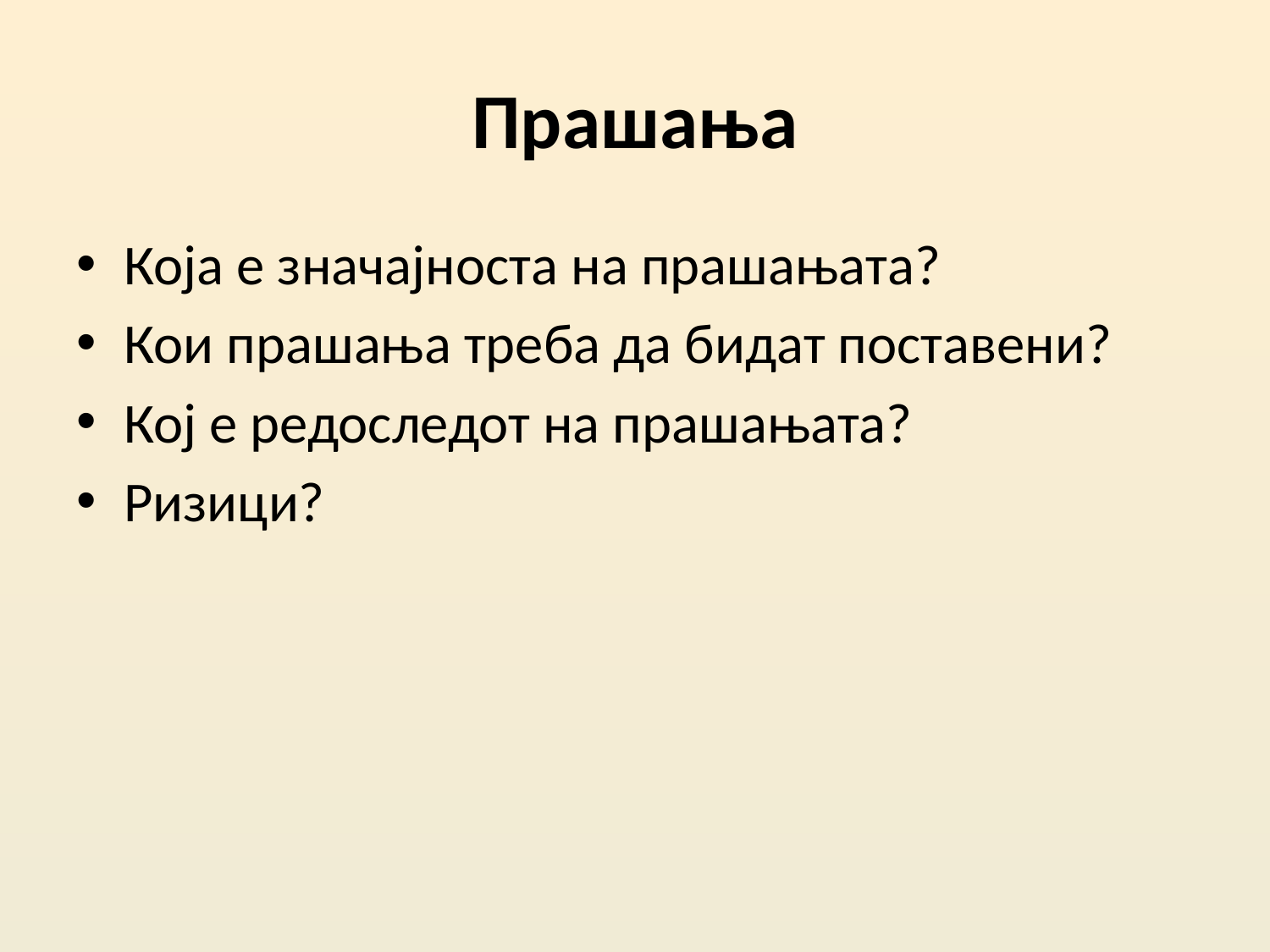

# Прашања
Која е значајноста на прашањата?
Кои прашања треба да бидат поставени?
Кој е редоследот на прашањата?
Ризици?